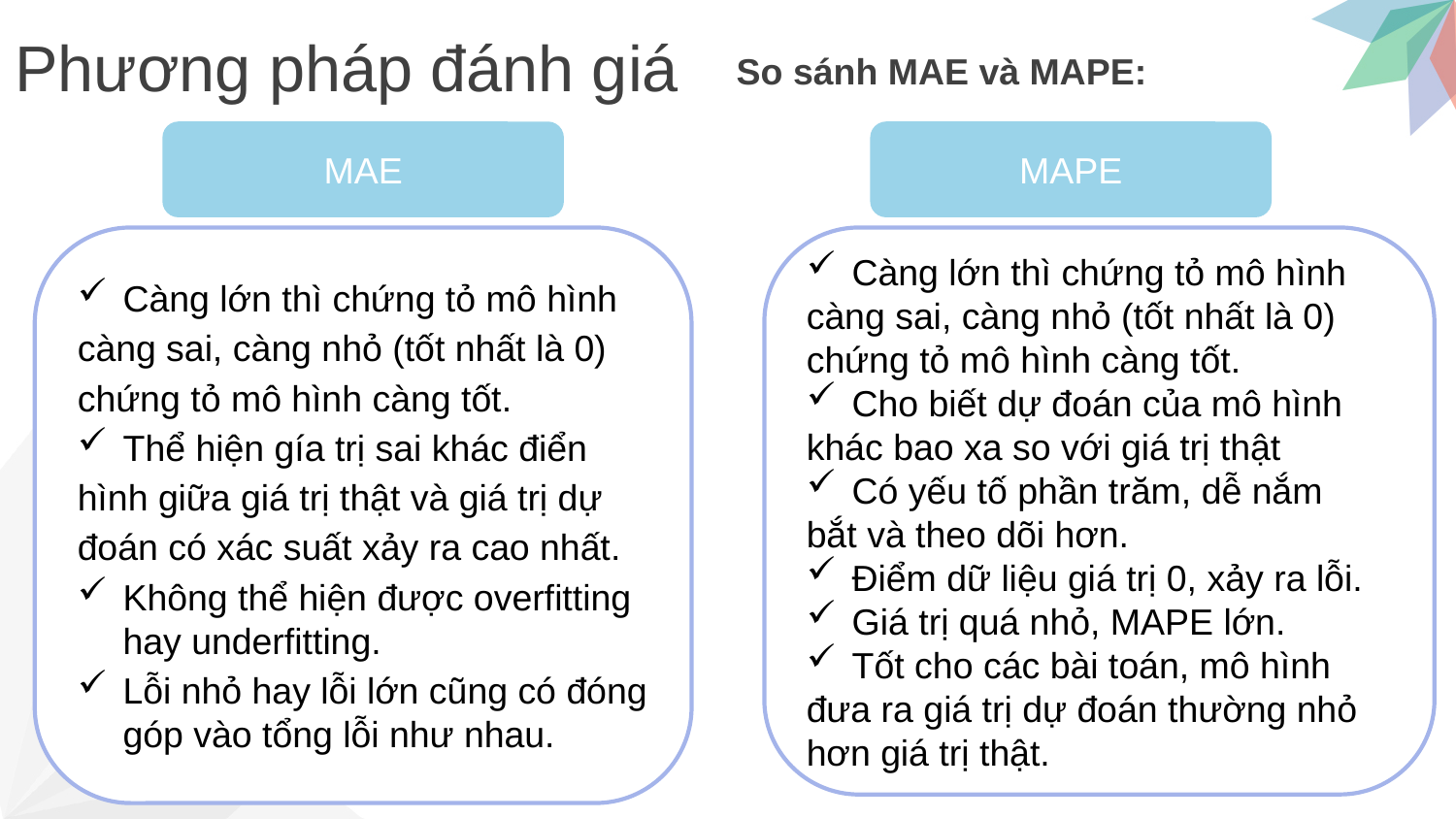

Phương pháp đánh giá
So sánh MAE và MAPE:
MAE
MAPE
Càng lớn thì chứng tỏ mô hình
càng sai, càng nhỏ (tốt nhất là 0)
chứng tỏ mô hình càng tốt.
Thể hiện gía trị sai khác điển
hình giữa giá trị thật và giá trị dự
đoán có xác suất xảy ra cao nhất.
Không thể hiện được overfitting hay underfitting.
Lỗi nhỏ hay lỗi lớn cũng có đóng góp vào tổng lỗi như nhau.
Càng lớn thì chứng tỏ mô hình
càng sai, càng nhỏ (tốt nhất là 0)
chứng tỏ mô hình càng tốt.
Cho biết dự đoán của mô hình
khác bao xa so với giá trị thật
Có yếu tố phần trăm, dễ nắm
bắt và theo dõi hơn.
Điểm dữ liệu giá trị 0, xảy ra lỗi.
Giá trị quá nhỏ, MAPE lớn.
Tốt cho các bài toán, mô hình
đưa ra giá trị dự đoán thường nhỏ hơn giá trị thật.